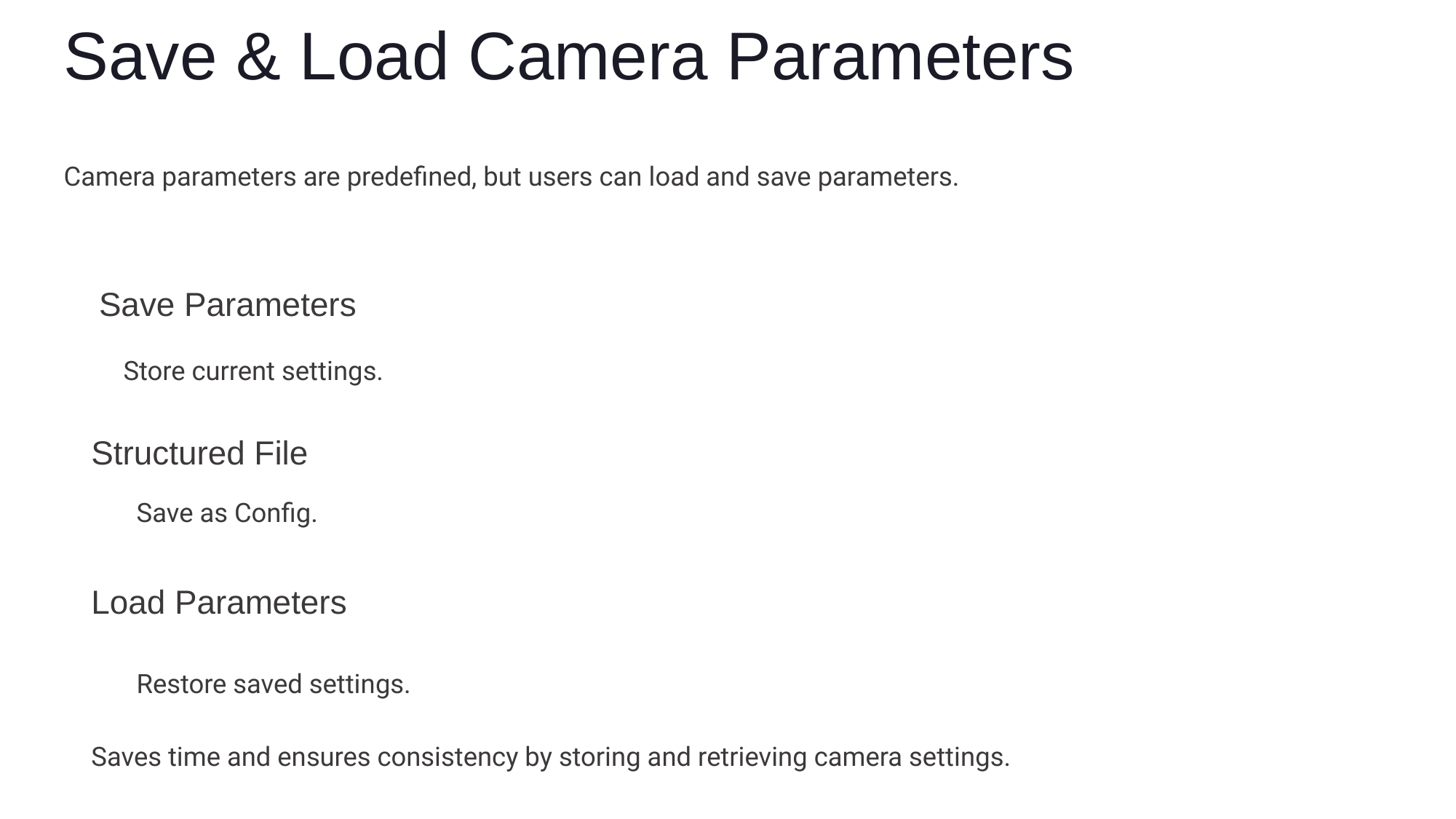

Save & Load Camera Parameters
Camera parameters are predefined, but users can load and save parameters.
Save Parameters
Store current settings.
Structured File
Save as Config.
Load Parameters
Restore saved settings.
Saves time and ensures consistency by storing and retrieving camera settings.